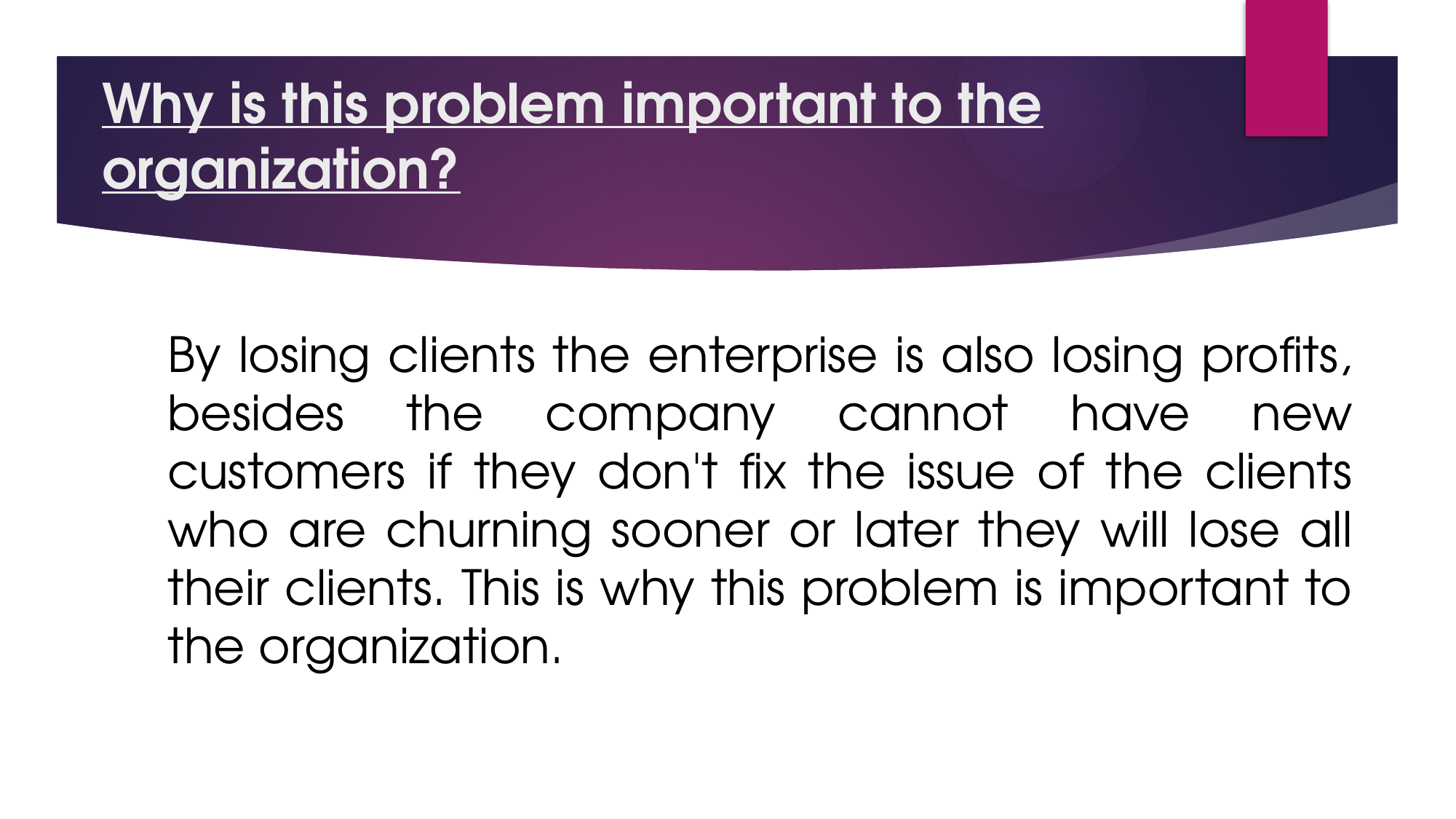

# Why is this problem important to the organization?
By losing clients the enterprise is also losing profits, besides the company cannot have new customers if they don't fix the issue of the clients who are churning sooner or later they will lose all their clients. This is why this problem is important to the organization.